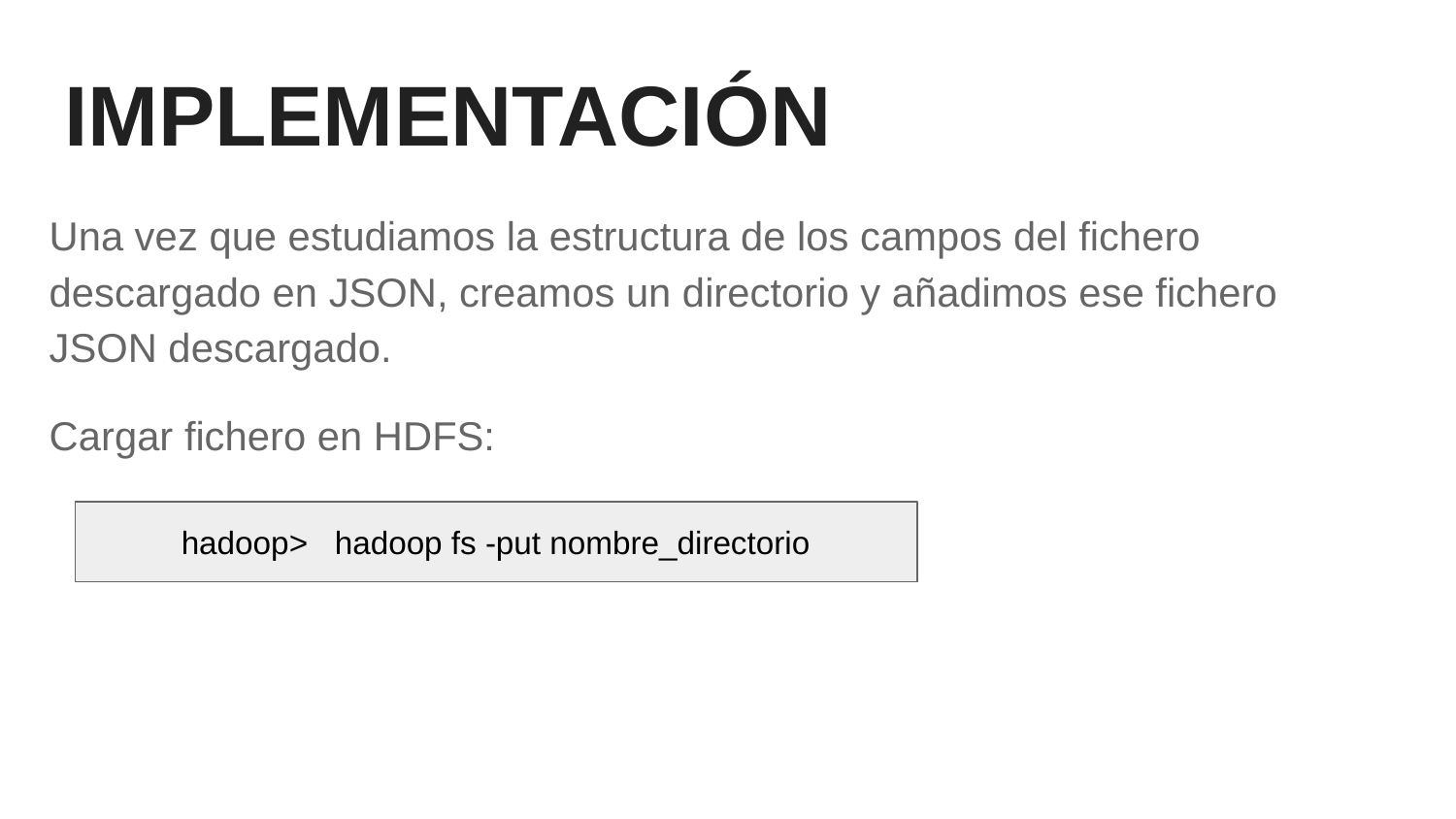

# IMPLEMENTACIÓN
Una vez que estudiamos la estructura de los campos del fichero descargado en JSON, creamos un directorio y añadimos ese fichero JSON descargado.
Cargar fichero en HDFS:

hadoop>   hadoop fs -put nombre_directorio